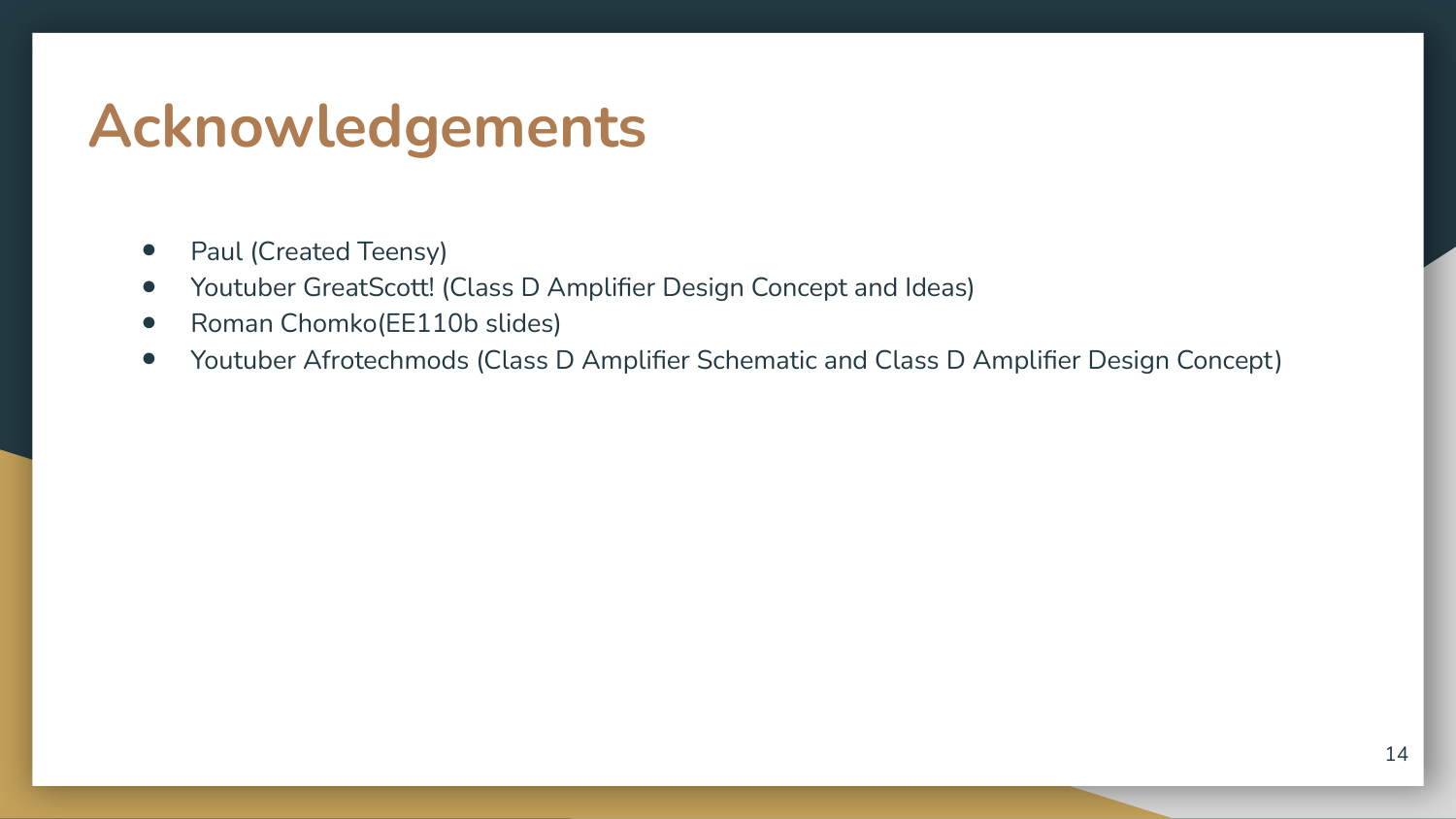

# Acknowledgements
Paul (Created Teensy)
Youtuber GreatScott! (Class D Amplifier Design Concept and Ideas)
Roman Chomko(EE110b slides)
Youtuber Afrotechmods (Class D Amplifier Schematic and Class D Amplifier Design Concept)
14